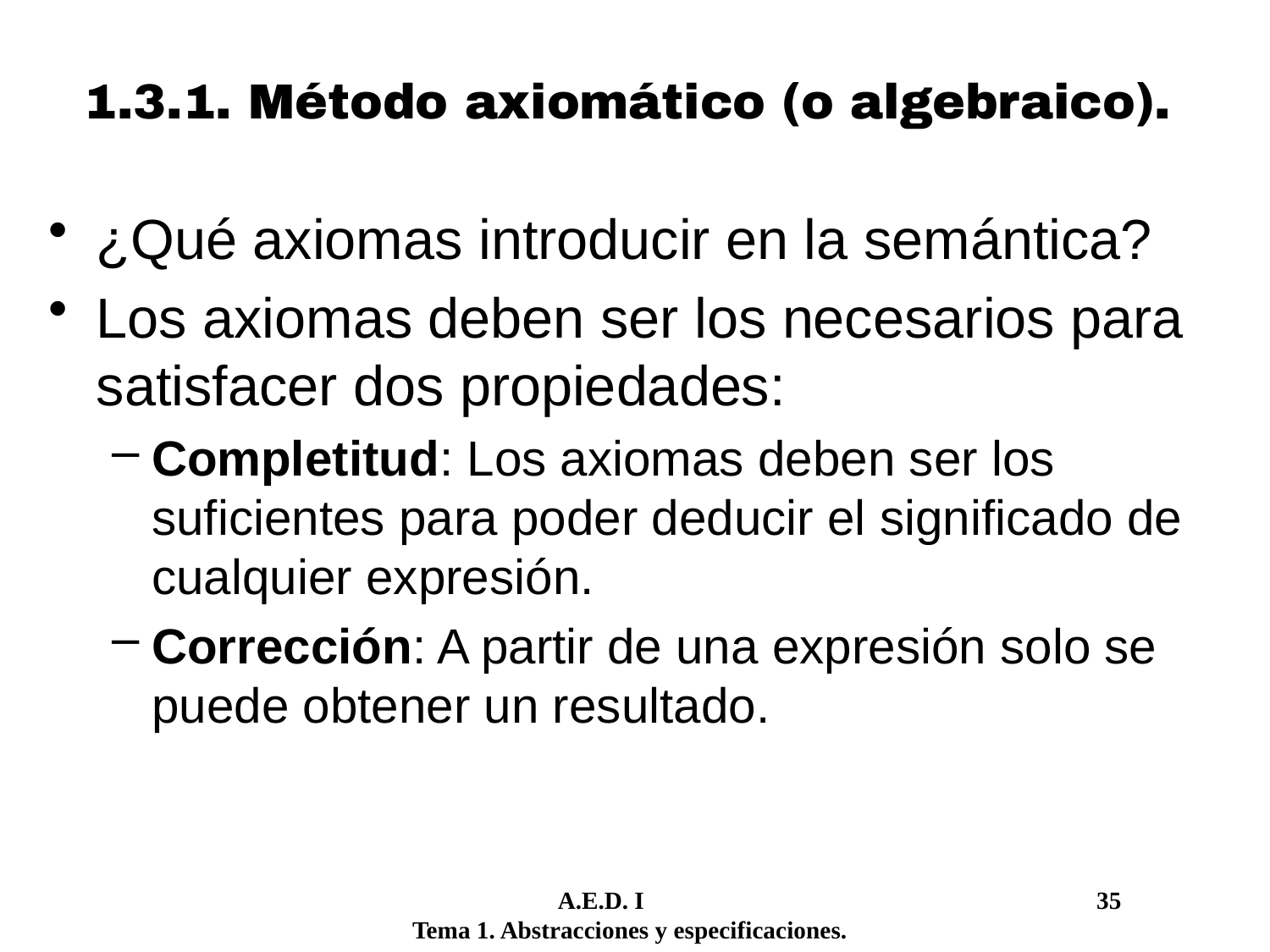

1.3.1. Método axiomático (o algebraico).
¿Qué axiomas introducir en la semántica?
Los axiomas deben ser los necesarios para satisfacer dos propiedades:
Completitud: Los axiomas deben ser los suficientes para poder deducir el significado de cualquier expresión.
Corrección: A partir de una expresión solo se puede obtener un resultado.
	   A.E.D. I				        35
Tema 1. Abstracciones y especificaciones.